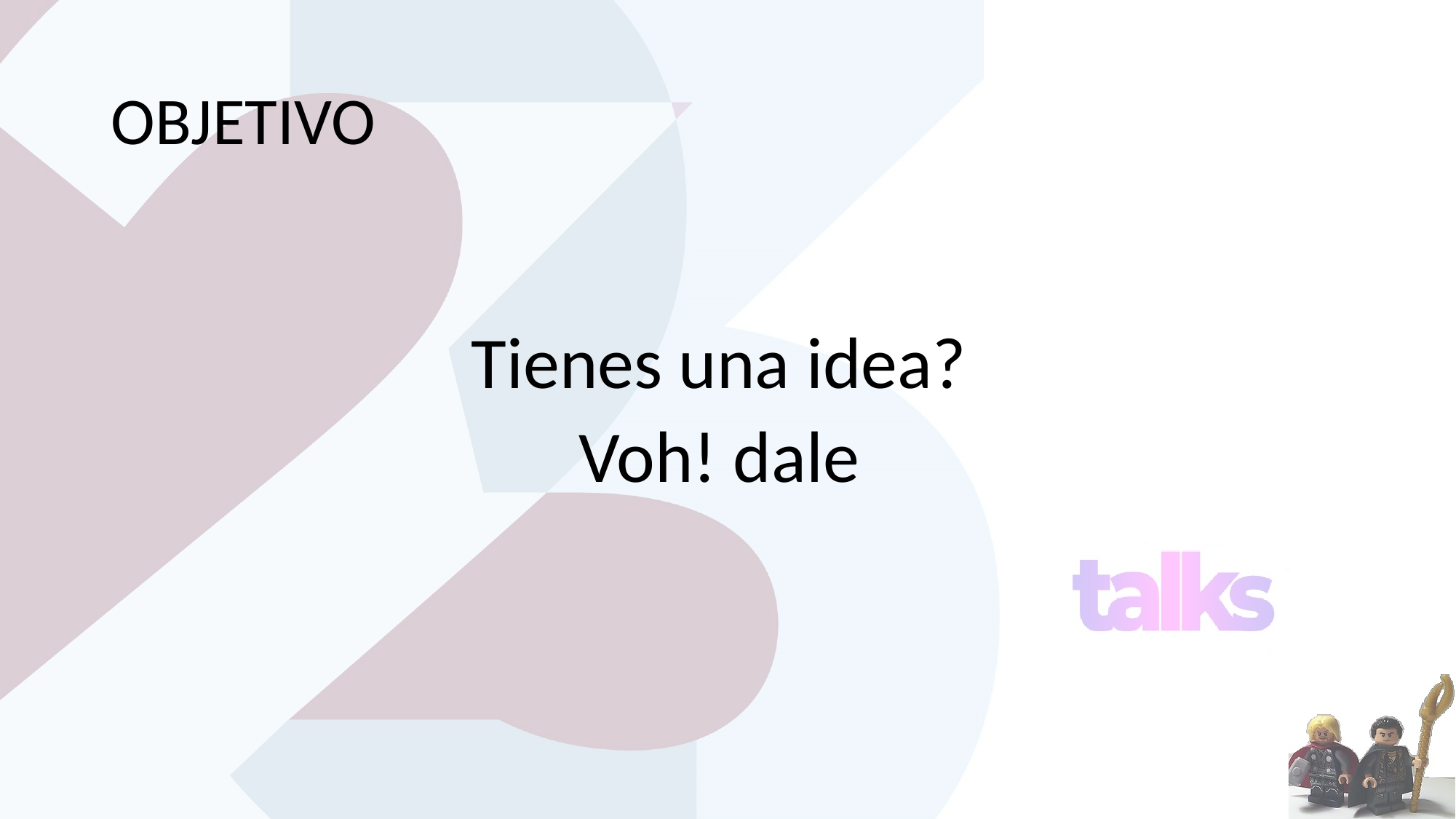

# OBJETIVO

Tienes una idea?
Voh! dale